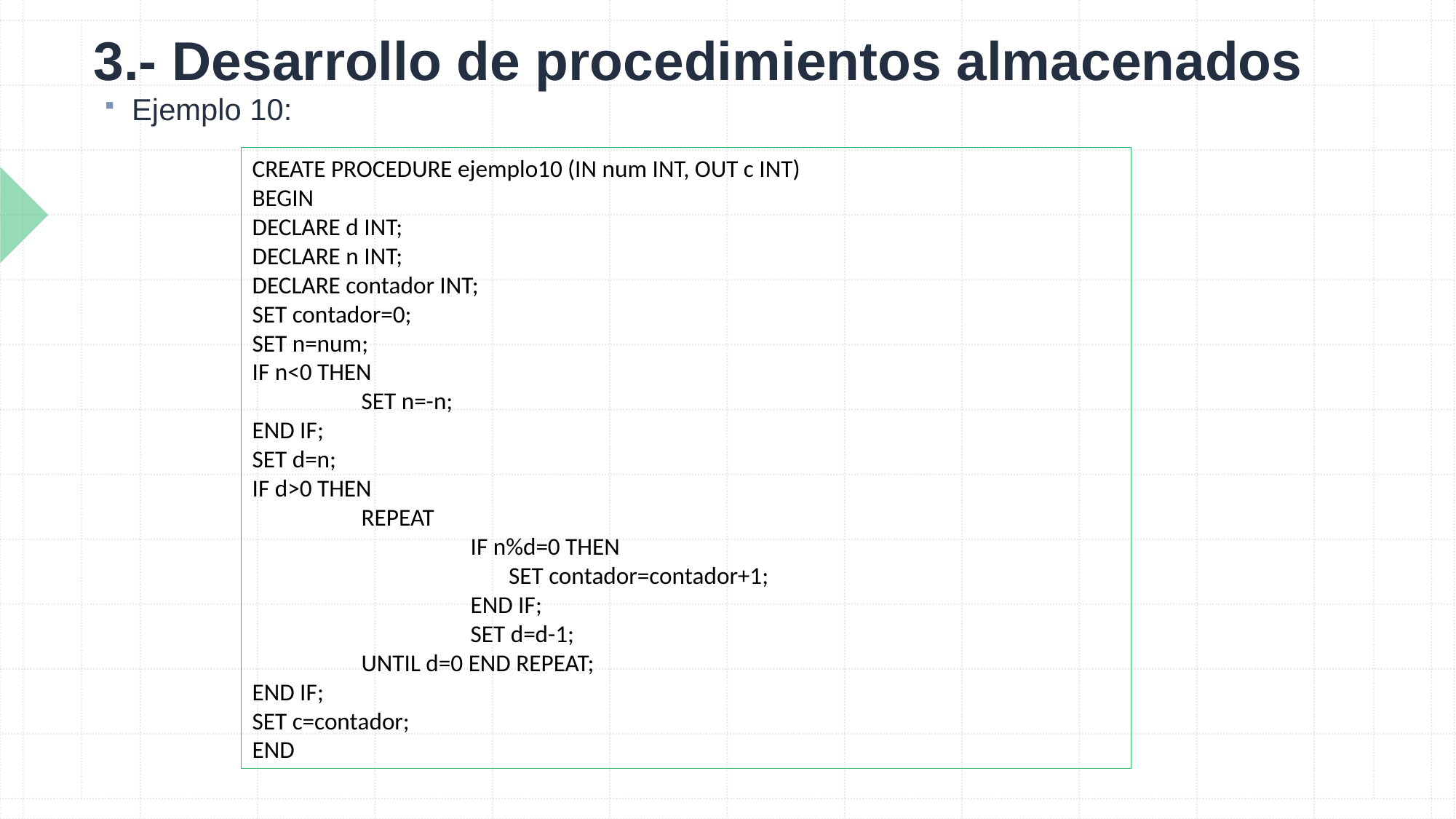

# 3.- Desarrollo de procedimientos almacenados
Ejemplo 10:
CREATE PROCEDURE ejemplo10 (IN num INT, OUT c INT)
BEGIN
DECLARE d INT;
DECLARE n INT;
DECLARE contador INT;
SET contador=0;
SET n=num;
IF n<0 THEN
	SET n=-n;
END IF;
SET d=n;
IF d>0 THEN
	REPEAT
	  	IF n%d=0 THEN
      		       SET contador=contador+1;
		END IF;
		SET d=d-1;
	UNTIL d=0 END REPEAT;
END IF;
SET c=contador;
END